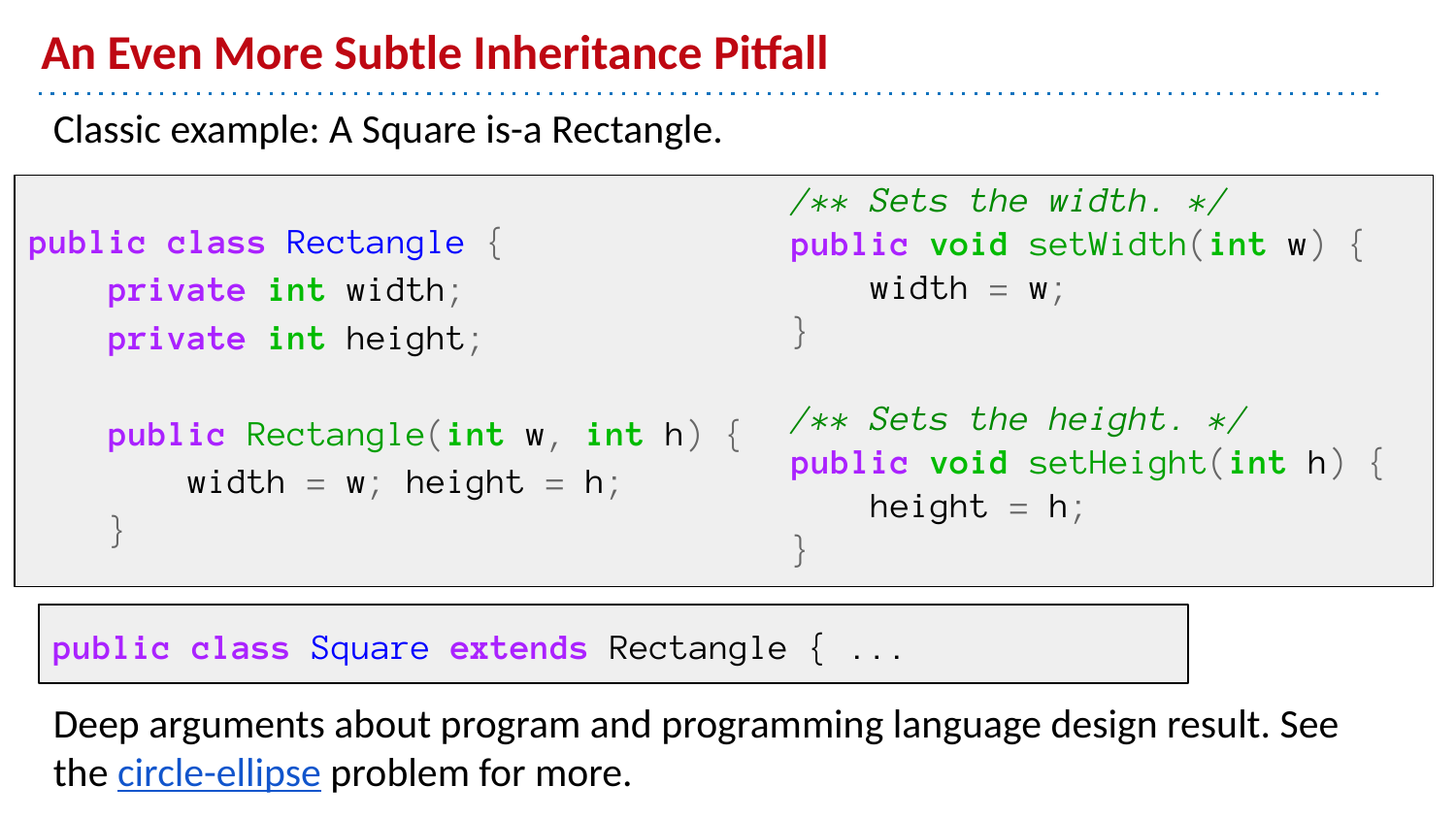

# An Even More Subtle Inheritance Pitfall
Classic example: A Square is-a Rectangle.

Deep arguments about program and programming language design result. See the circle-ellipse problem for more.
/** Sets the width. */
public void setWidth(int w) {
    width = w;
}
/** Sets the height. */
public void setHeight(int h) {
    height = h;
}
public class Rectangle {
    private int width;
    private int height;
    public Rectangle(int w, int h) {
        width = w; height = h;
    }
public class Square extends Rectangle { ...